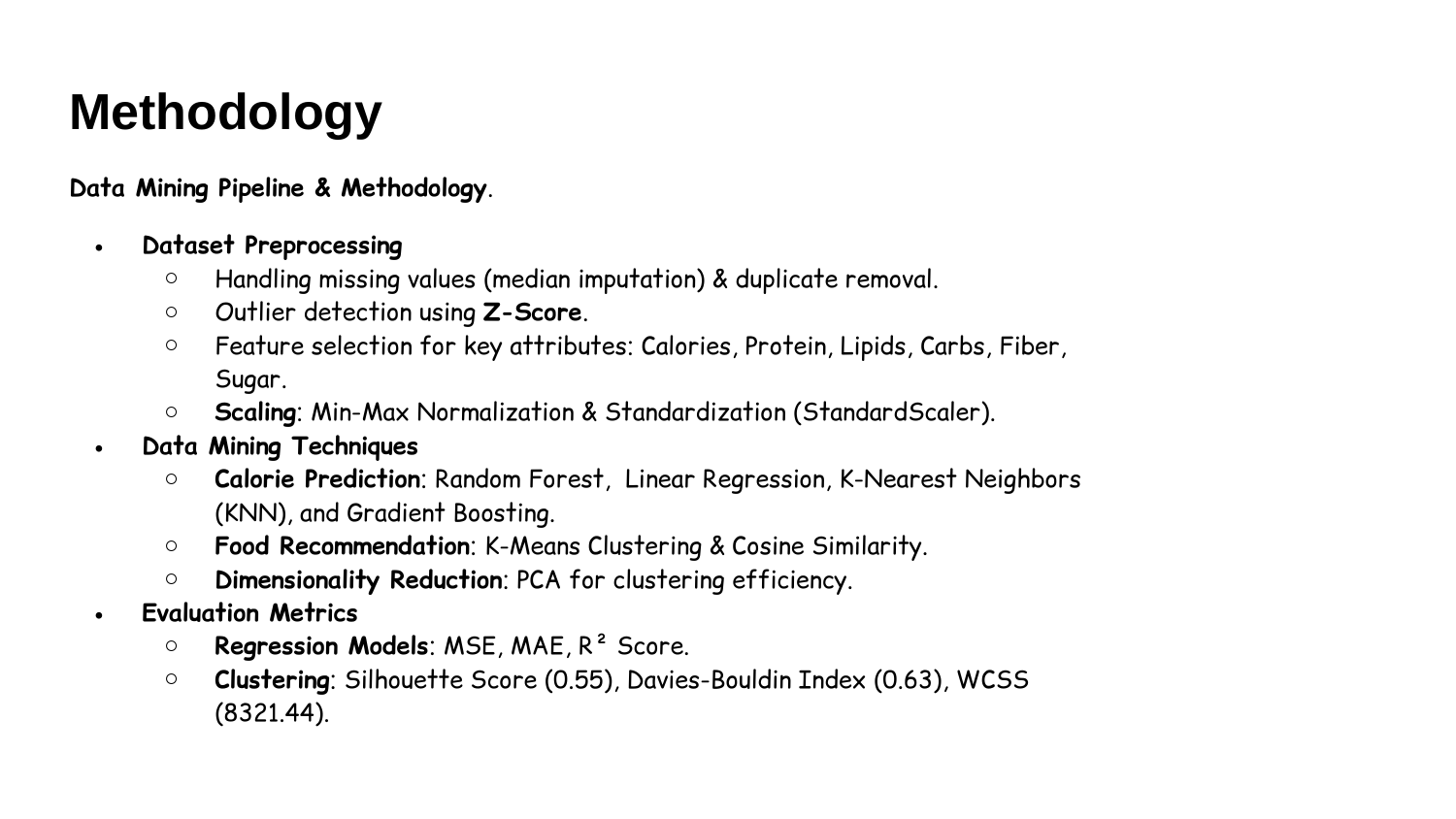

Methodology
Data Mining Pipeline & Methodology.
Dataset Preprocessing
Handling missing values (median imputation) & duplicate removal.
Outlier detection using Z-Score.
Feature selection for key attributes: Calories, Protein, Lipids, Carbs, Fiber, Sugar.
Scaling: Min-Max Normalization & Standardization (StandardScaler).
Data Mining Techniques
Calorie Prediction: Random Forest,  Linear Regression, K-Nearest Neighbors (KNN), and Gradient Boosting.
Food Recommendation: K-Means Clustering & Cosine Similarity.
Dimensionality Reduction: PCA for clustering efficiency.
Evaluation Metrics
Regression Models: MSE, MAE, R² Score.
Clustering: Silhouette Score (0.55), Davies-Bouldin Index (0.63), WCSS (8321.44).